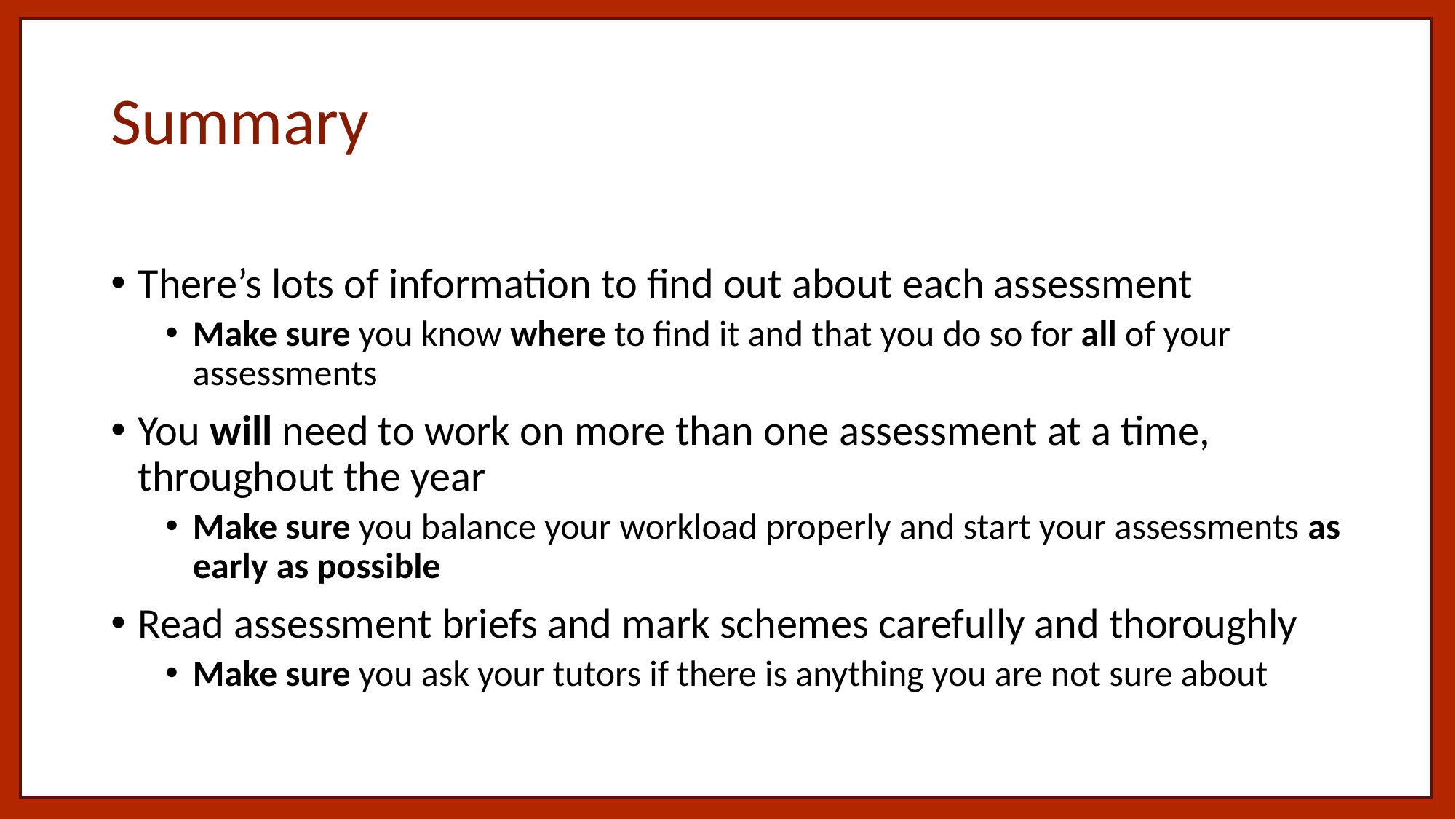

# Summary
There’s lots of information to find out about each assessment
Make sure you know where to find it and that you do so for all of your assessments
You will need to work on more than one assessment at a time, throughout the year
Make sure you balance your workload properly and start your assessments as early as possible
Read assessment briefs and mark schemes carefully and thoroughly
Make sure you ask your tutors if there is anything you are not sure about